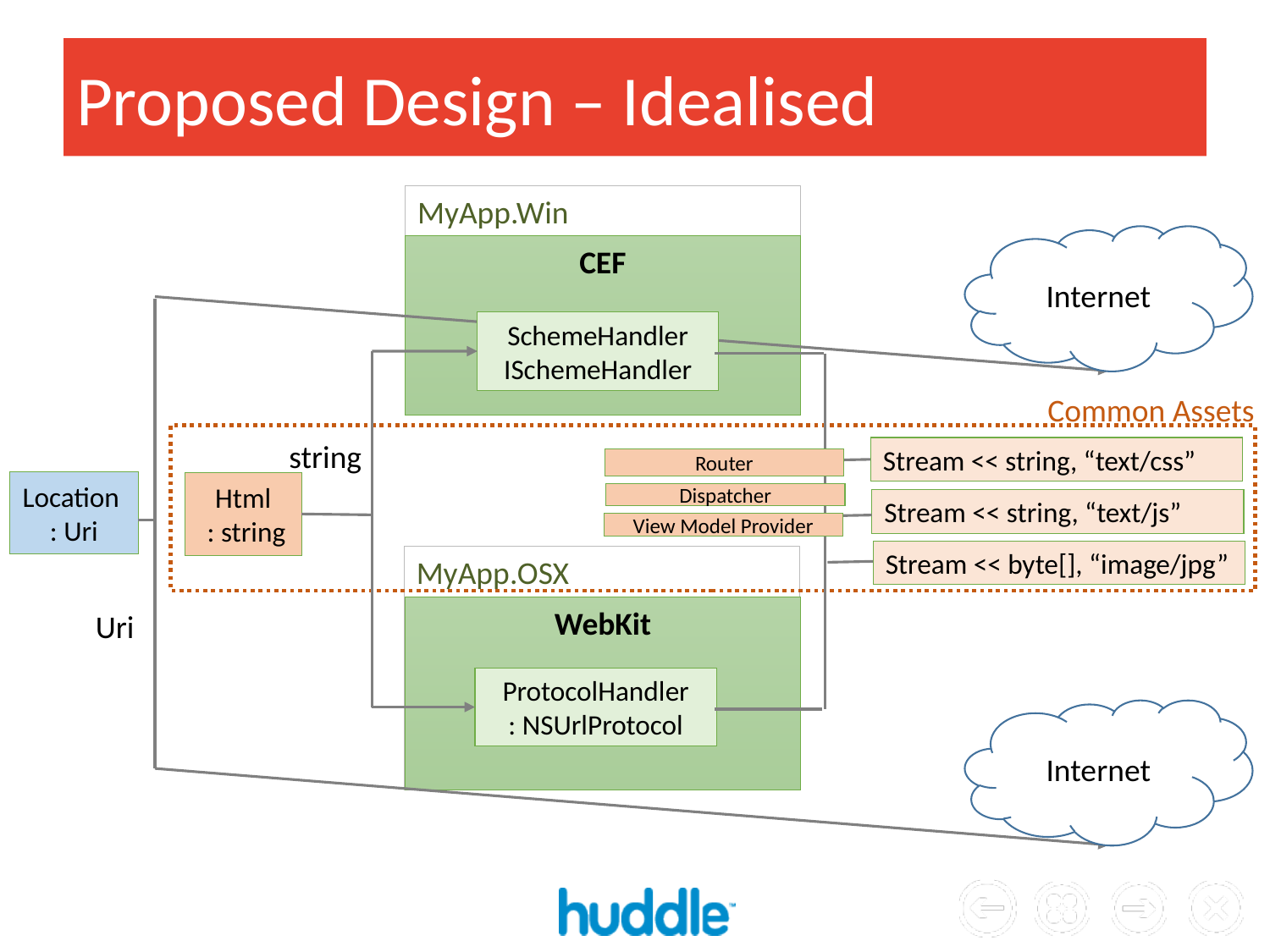

# Proposed Design – Idealised
MyApp.Win
Internet
CEF
SchemeHandler
ISchemeHandler
Common Assets

string
Stream << string, “text/css”
Router
Location
: Uri
Html
 : string
Dispatcher
Stream << string, “text/js”
View Model Provider
Stream << byte[], “image/jpg”
MyApp.OSX
WebKit
Uri
ProtocolHandler
: NSUrlProtocol
Internet